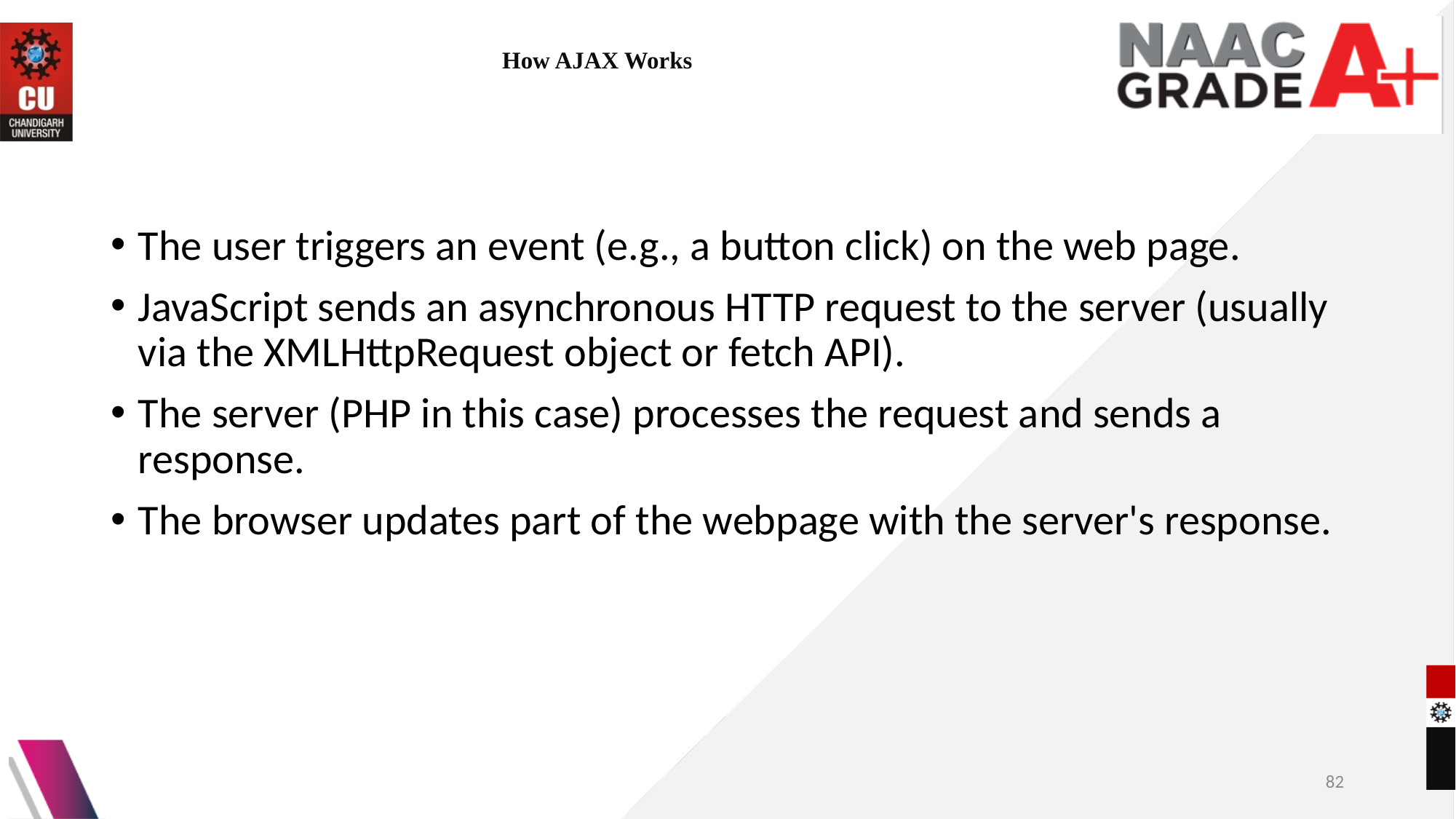

# How AJAX Works
The user triggers an event (e.g., a button click) on the web page.
JavaScript sends an asynchronous HTTP request to the server (usually via the XMLHttpRequest object or fetch API).
The server (PHP in this case) processes the request and sends a response.
The browser updates part of the webpage with the server's response.

82